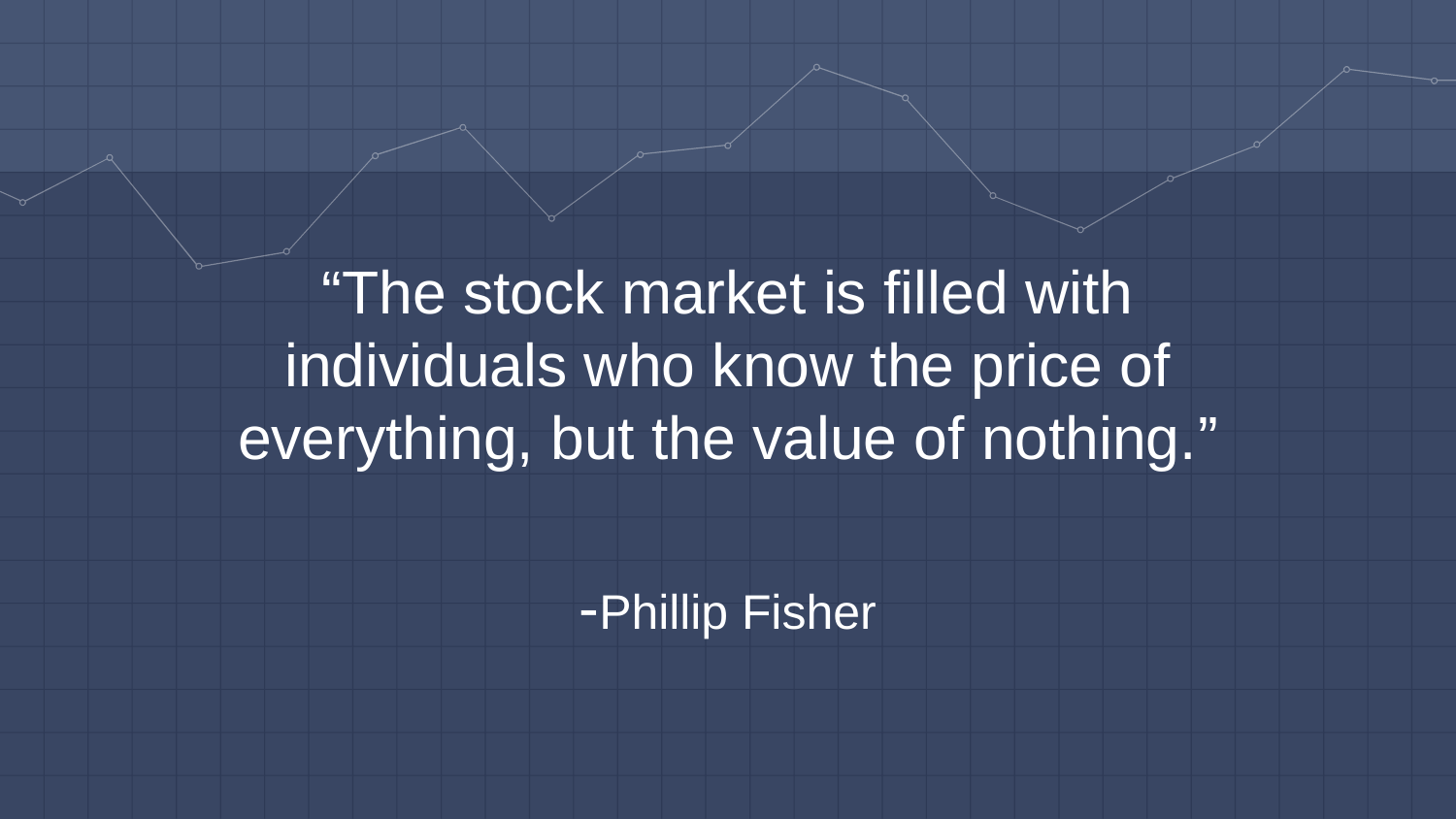

5
“The stock market is filled with individuals who know the price of everything, but the value of nothing.”

-Phillip Fisher